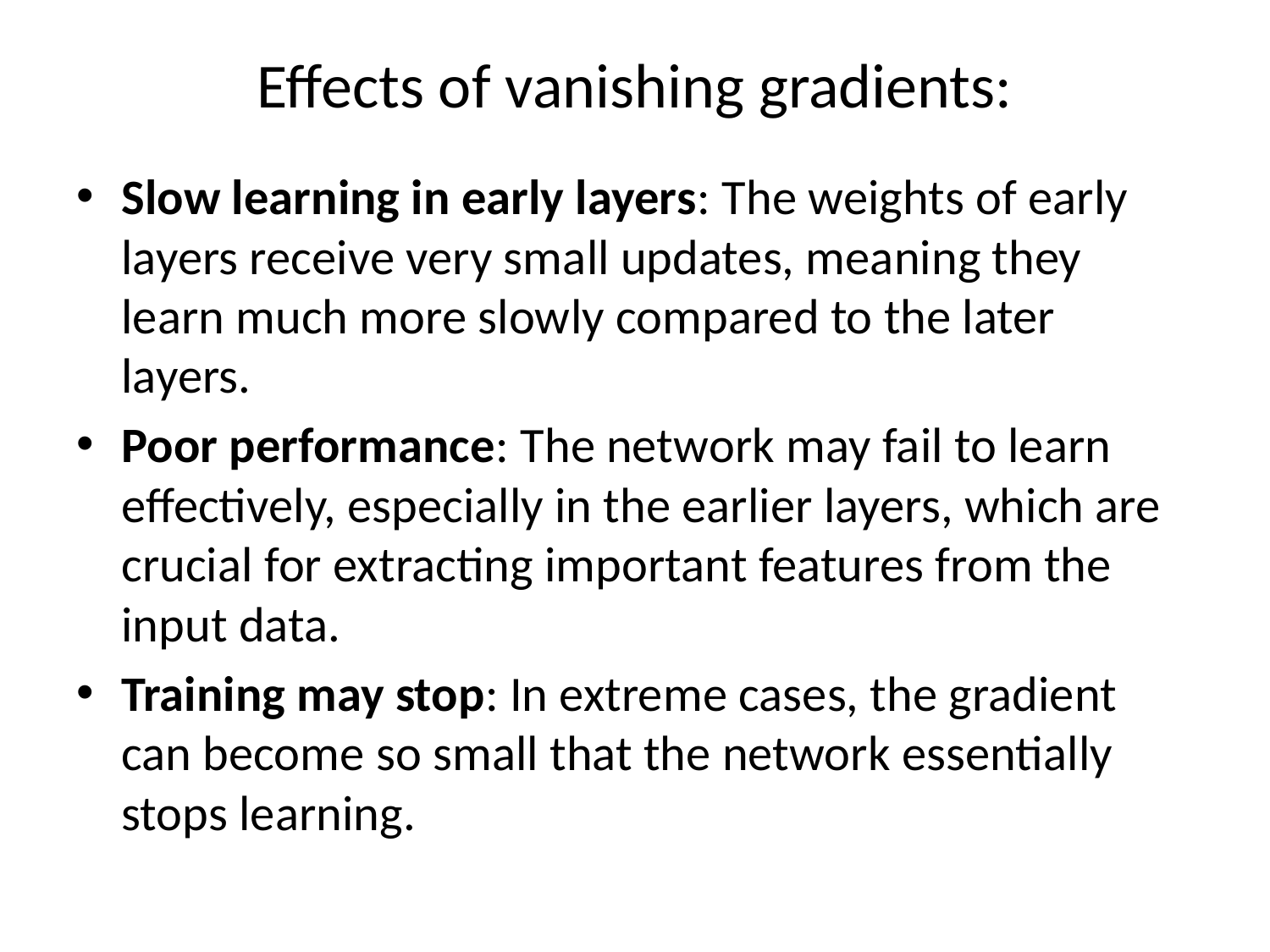

# Effects of vanishing gradients:
Slow learning in early layers: The weights of early layers receive very small updates, meaning they learn much more slowly compared to the later layers.
Poor performance: The network may fail to learn effectively, especially in the earlier layers, which are crucial for extracting important features from the input data.
Training may stop: In extreme cases, the gradient can become so small that the network essentially stops learning.